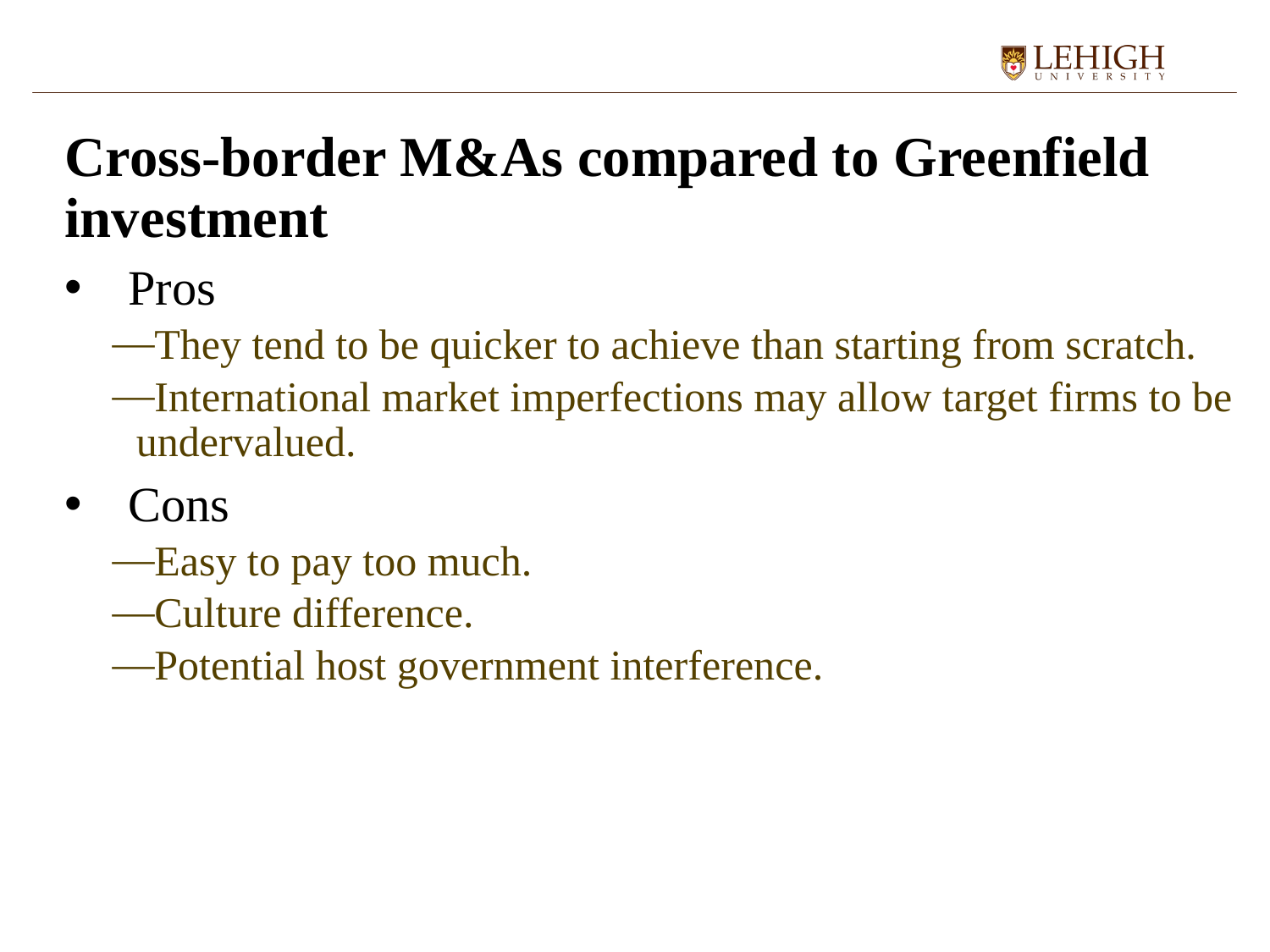

#
Cross-border M&As compared to Greenfield investment
Pros
They tend to be quicker to achieve than starting from scratch.
International market imperfections may allow target firms to be undervalued.
Cons
Easy to pay too much.
Culture difference.
Potential host government interference.